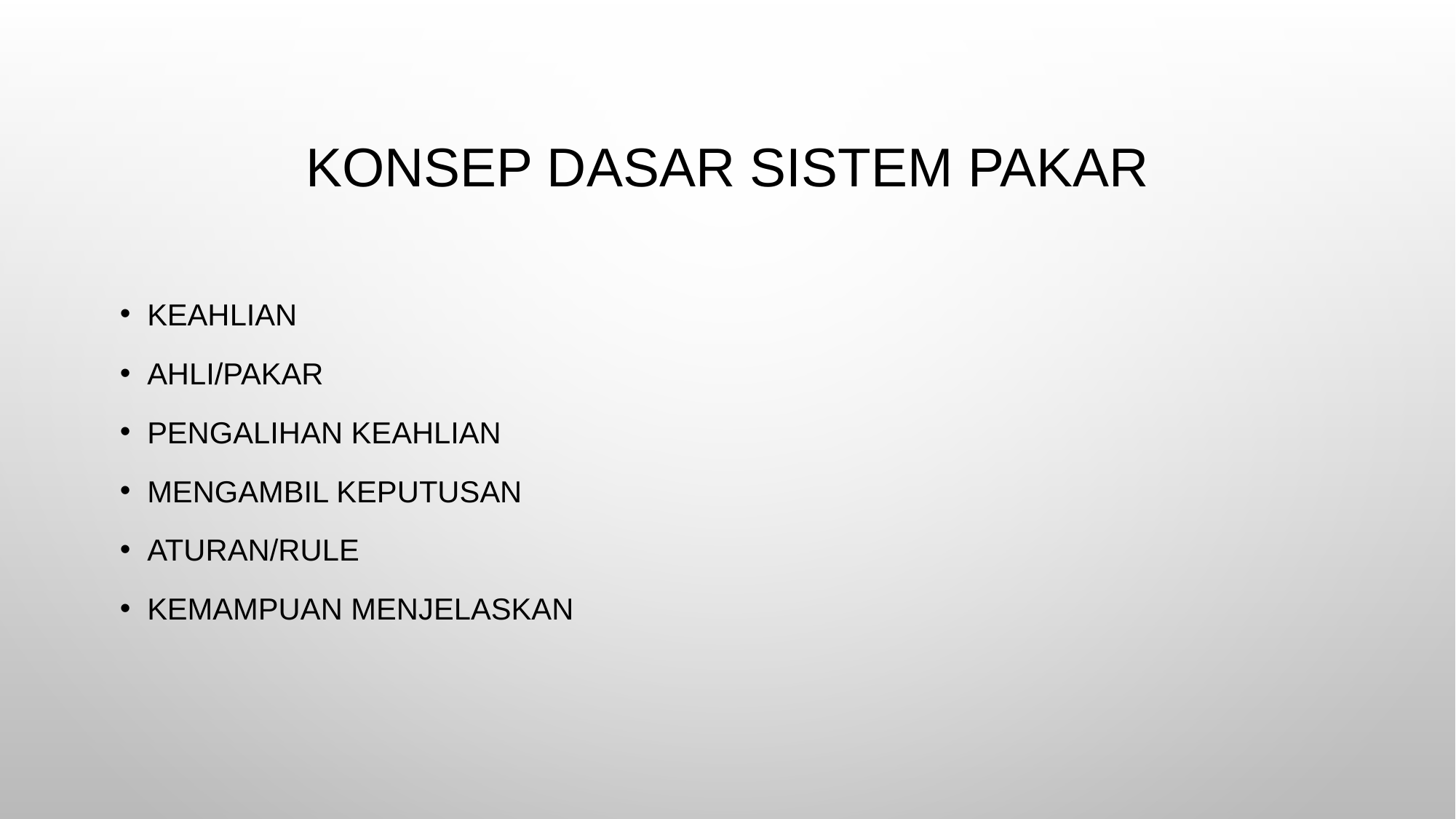

# Konsep dasar Sistem Pakar
Keahlian
Ahli/Pakar
Pengalihan Keahlian
Mengambil keputusan
Aturan/Rule
Kemampuan Menjelaskan